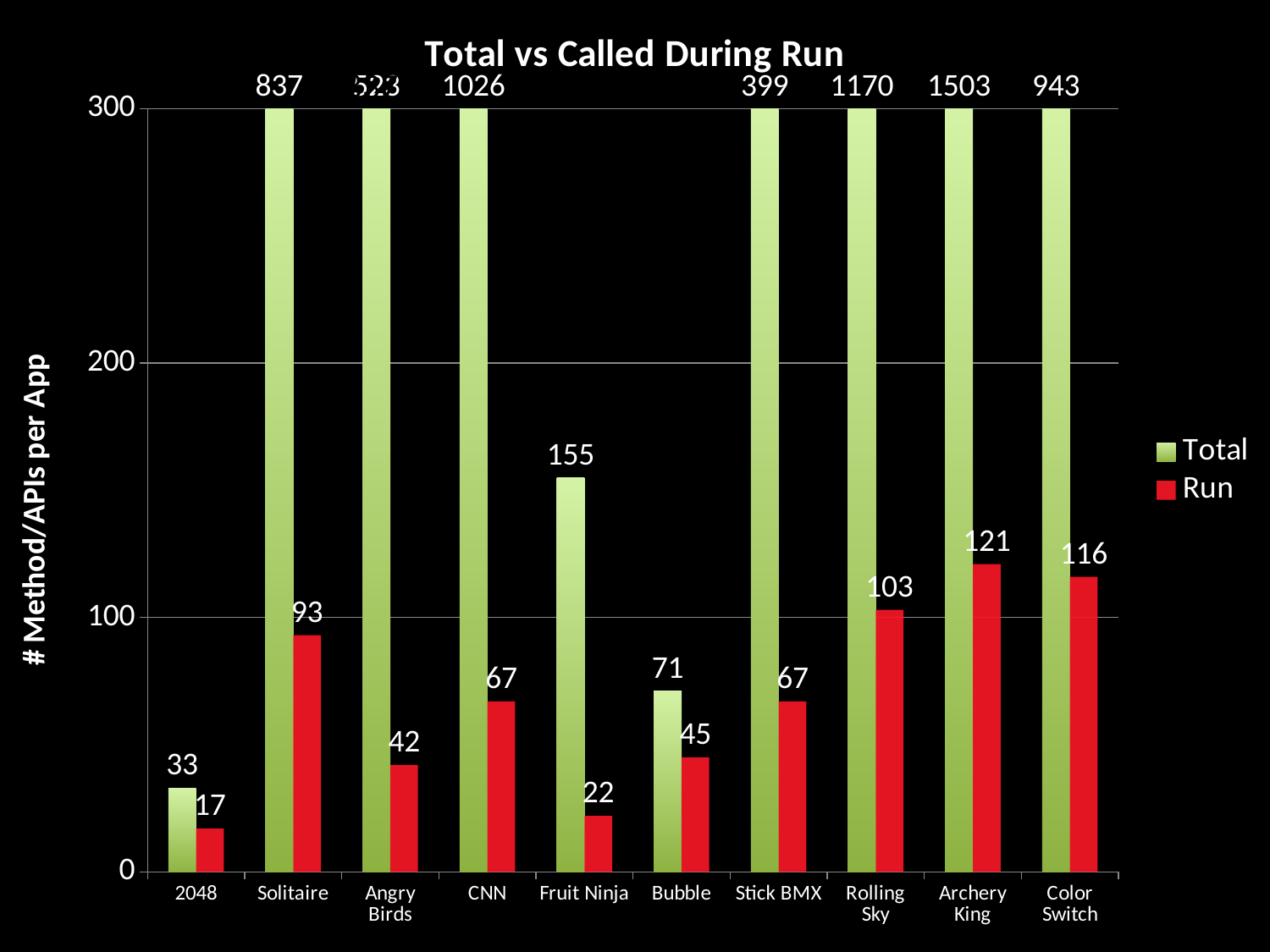

### Chart: Total vs Called During Run

| Category | Total | Run |
|---|---|---|
| 2048 | 33.0 | 17.0 |
| Solitaire | 837.0 | 93.0 |
| Angry Birds | 523.0 | 42.0 |
| CNN | 1026.0 | 67.0 |
| Fruit Ninja | 155.0 | 22.0 |
| Bubble | 71.0 | 45.0 |
| Stick BMX | 399.0 | 67.0 |
| Rolling Sky | 1170.0 | 103.0 |
| Archery King | 1503.0 | 121.0 |
| Color Switch | 943.0 | 116.0 |
837
523
1026